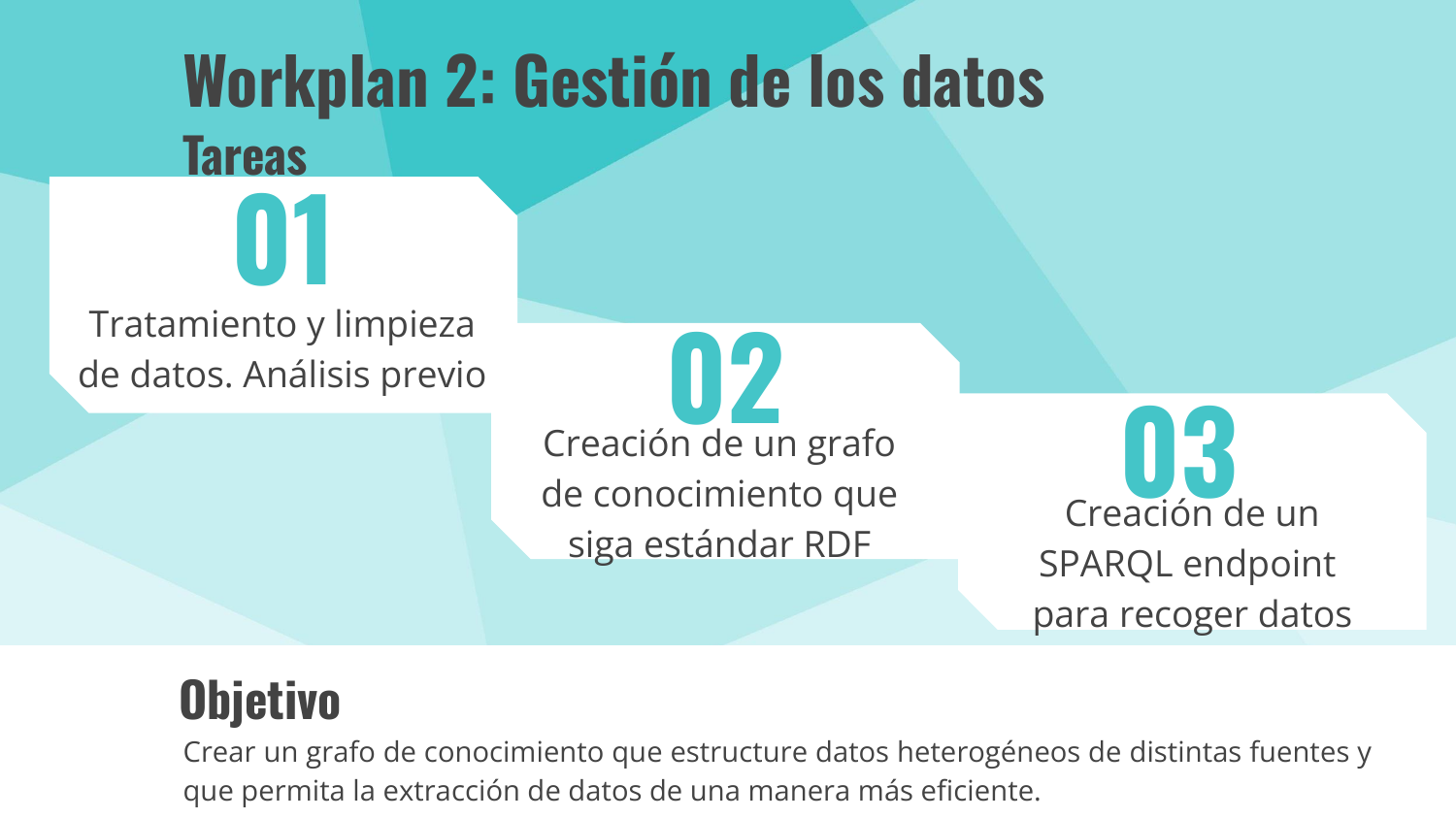

Workplan 2: Gestión de los datos
Tareas

# 01
Tratamiento y limpieza de datos. Análisis previo
02

03

Creación de un grafo de conocimiento que siga estándar RDF
Creación de un SPARQL endpoint  para recoger datos

Objetivo
Crear un grafo de conocimiento que estructure datos heterogéneos de distintas fuentes y que permita la extracción de datos de una manera más eficiente.